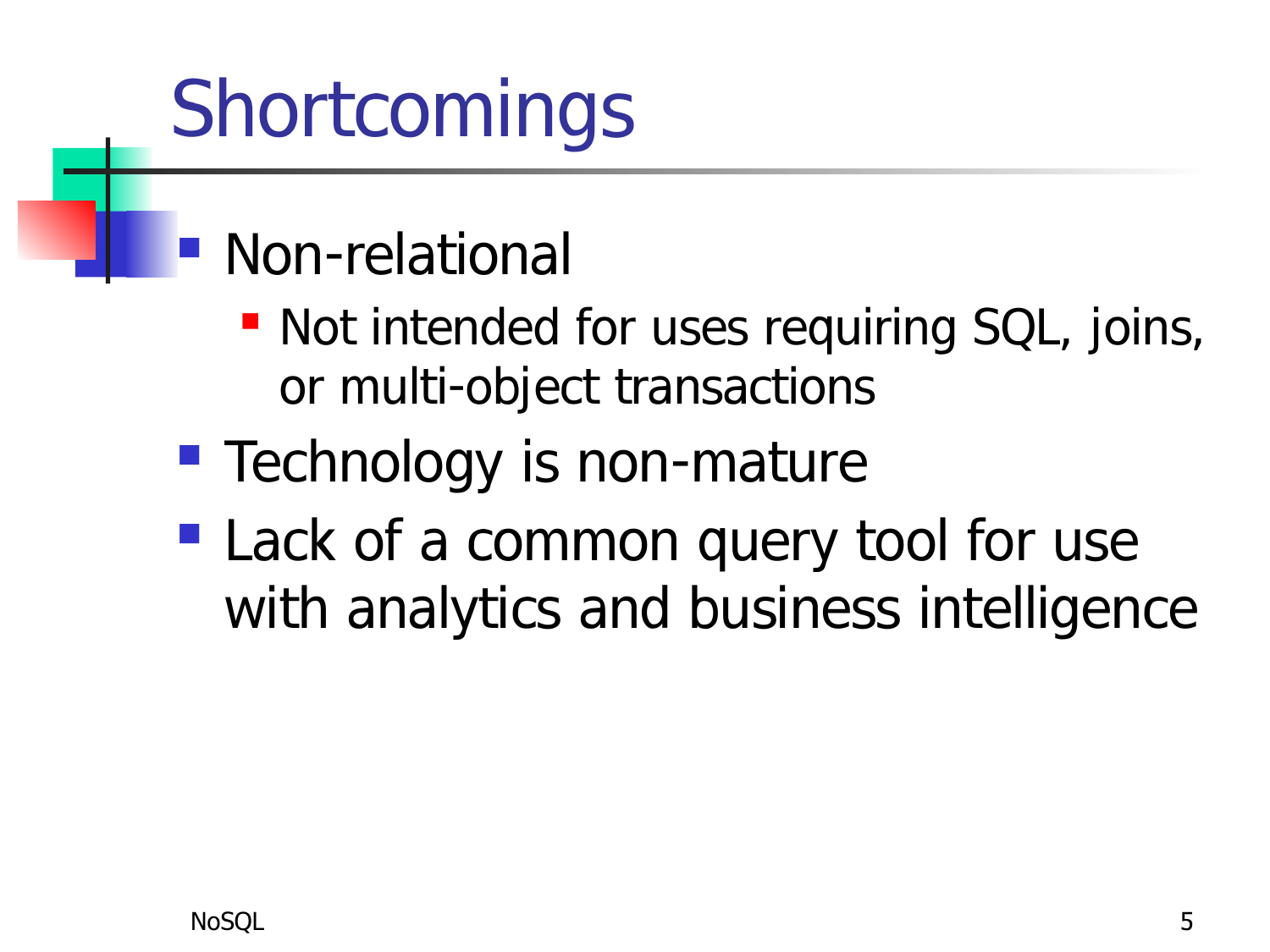

# Shortcomings
Non-relational
Not intended for uses requiring SQL, joins, or multi-object transactions
Technology is non-mature
Lack of a common query tool for use with analytics and business intelligence
NoSQL
5